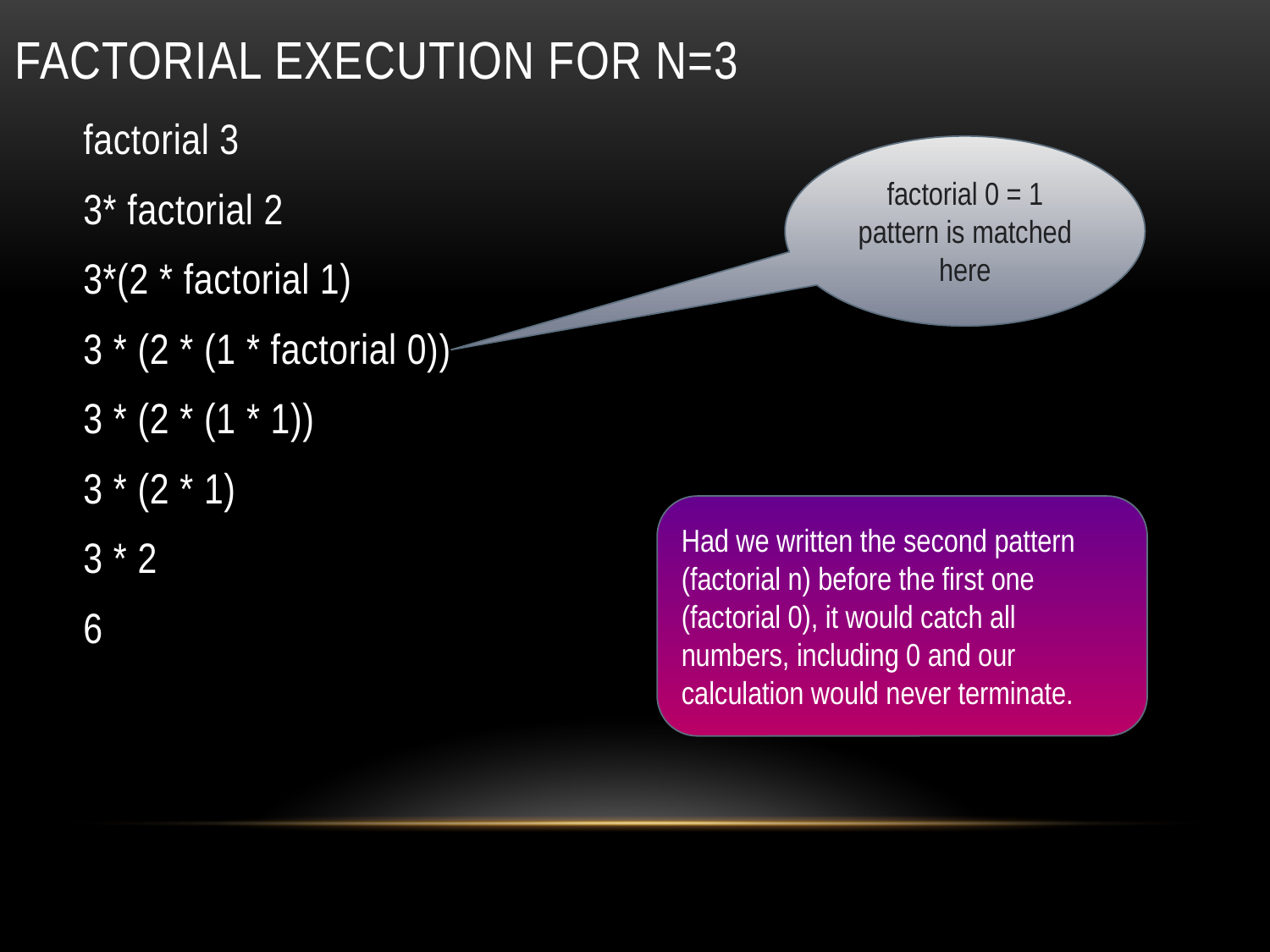

# Factorial execution for n=3
factorial 3
3* factorial 2
3*(2 * factorial 1)
3 * (2 * (1 * factorial 0))
3 * (2 * (1 * 1))
3 * (2 * 1)
3 * 2
6

factorial 0 = 1 pattern is matched here
Had we written the second pattern (factorial n) before the first one (factorial 0), it would catch all numbers, including 0 and our calculation would never terminate.